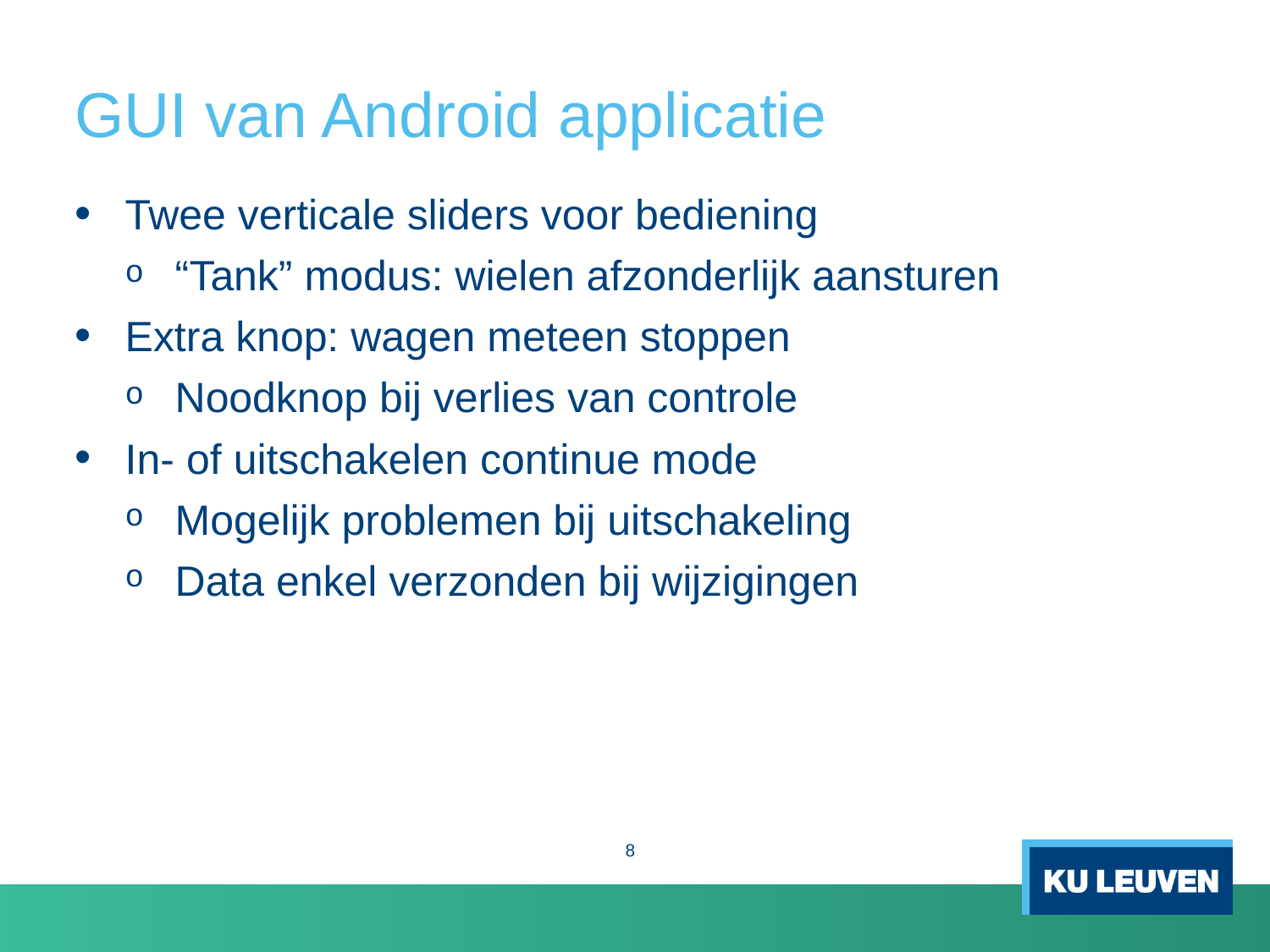

# GUI van Android applicatie
Twee verticale sliders voor bediening
“Tank” modus: wielen afzonderlijk aansturen
Extra knop: wagen meteen stoppen
Noodknop bij verlies van controle
In- of uitschakelen continue mode
Mogelijk problemen bij uitschakeling
Data enkel verzonden bij wijzigingen
8